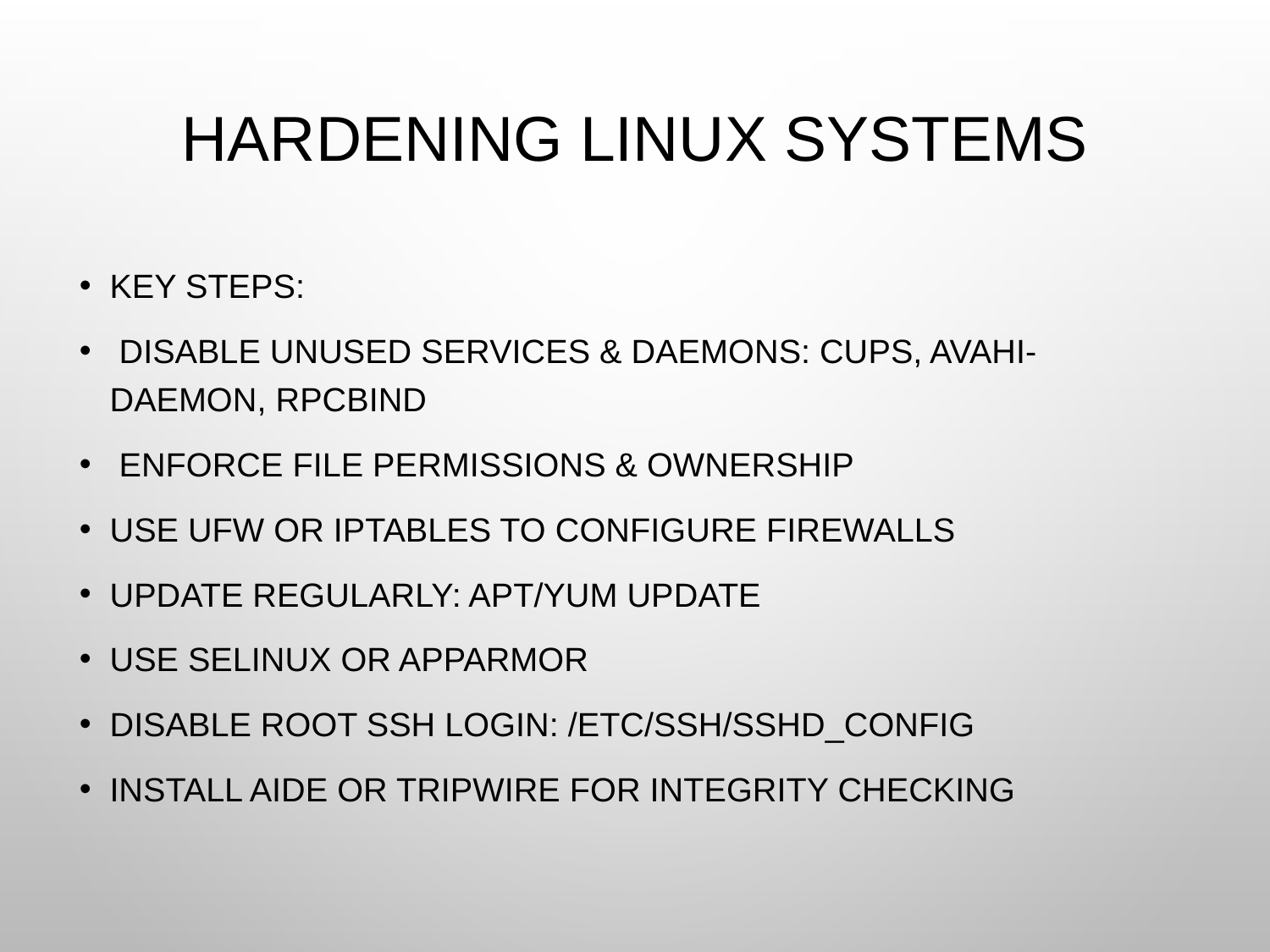

# Hardening Linux Systems
Key Steps:
 Disable Unused Services & Daemons: cups, avahi-daemon, rpcbind
 Enforce File Permissions & Ownership
Use ufw or iptables to configure firewalls
Update Regularly: apt/yum update
Use SELinux or AppArmor
Disable Root SSH Login: /etc/ssh/sshd_config
Install AIDE or Tripwire for integrity checking